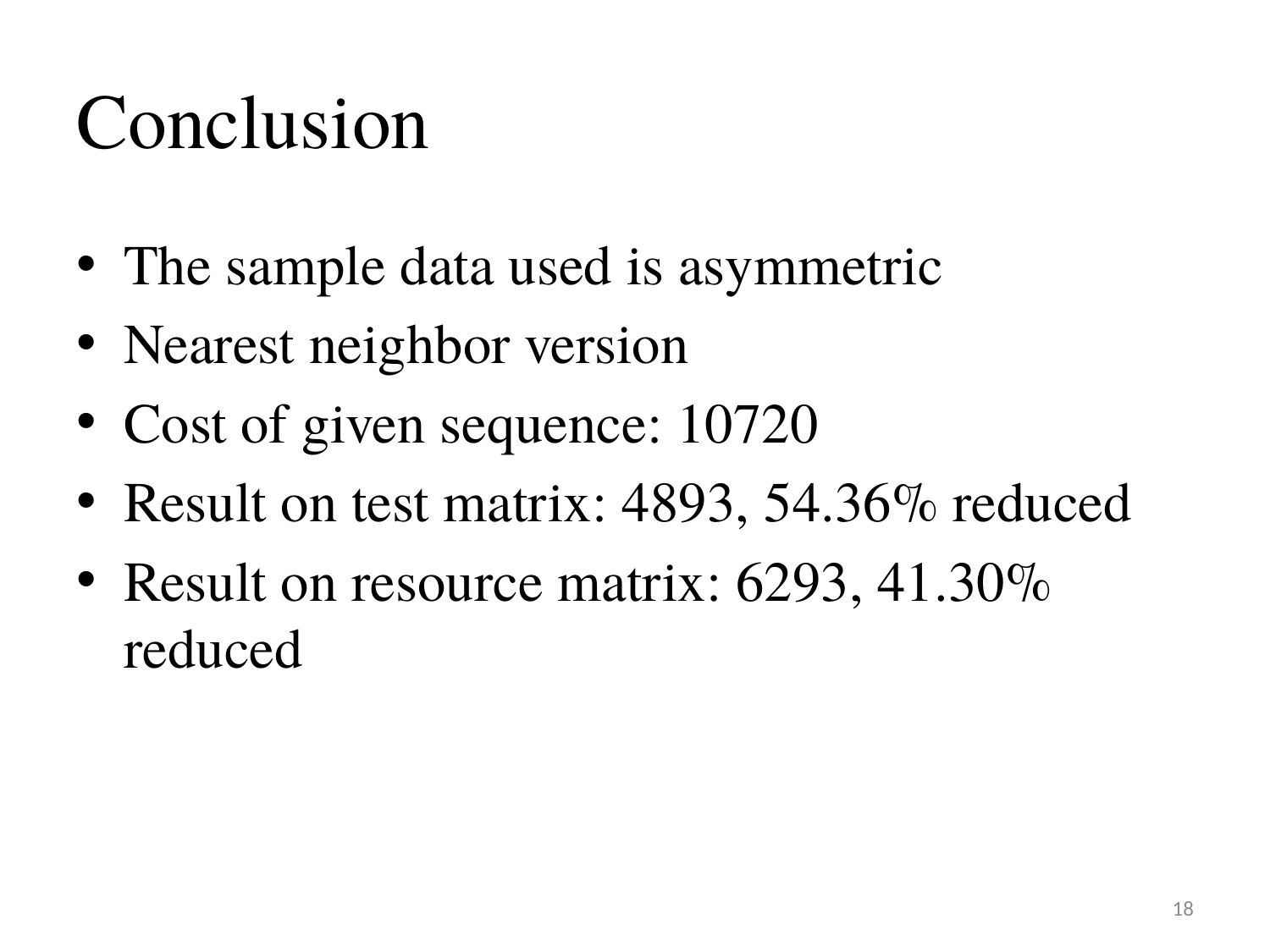

# Conclusion
The sample data used is asymmetric
Nearest neighbor version
Cost of given sequence: 10720
Result on test matrix: 4893, 54.36% reduced
Result on resource matrix: 6293, 41.30% reduced

18